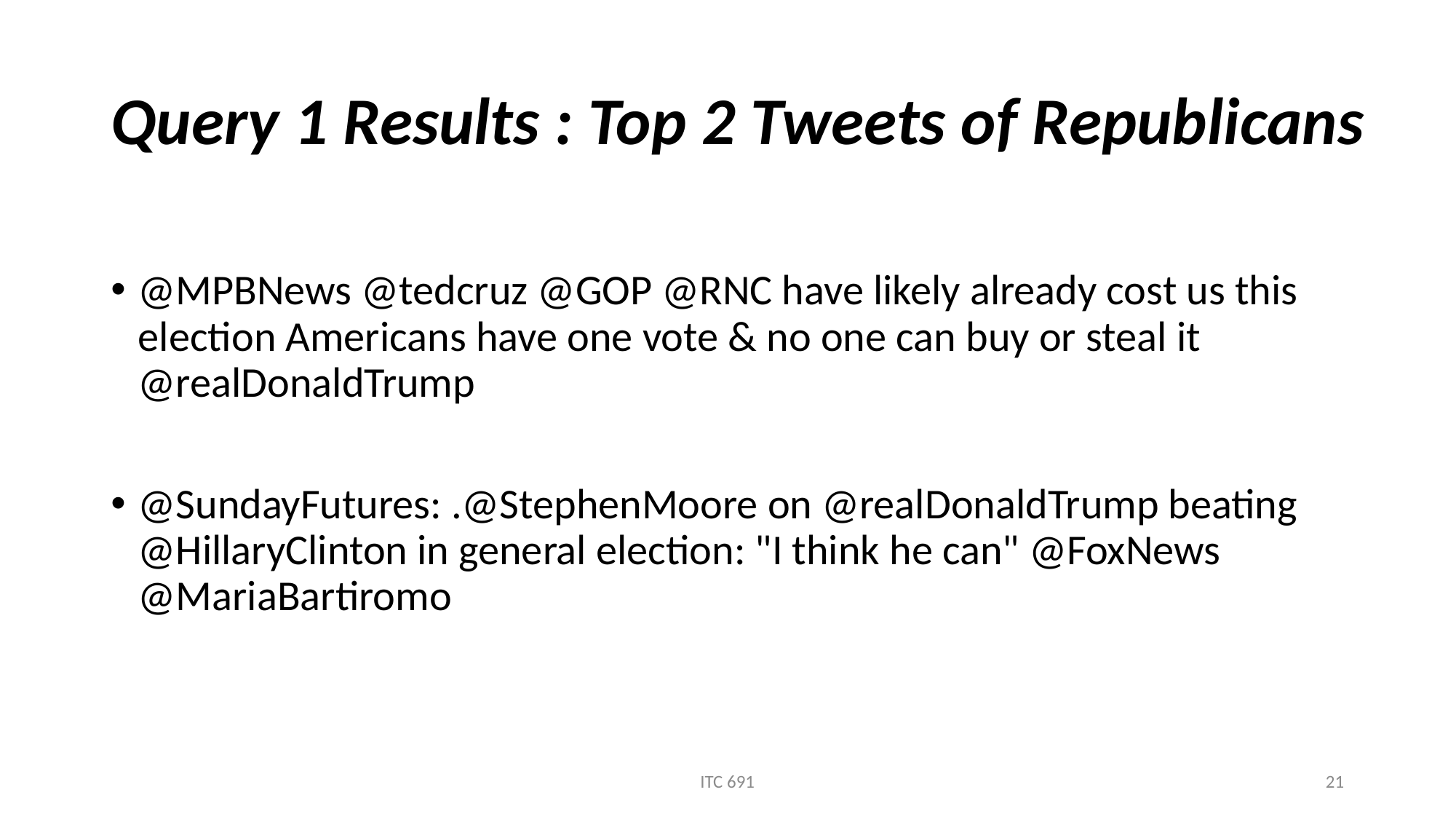

# Query 1 Results : Top 2 Tweets of Republicans
@MPBNews @tedcruz @GOP @RNC have likely already cost us this election Americans have one vote & no one can buy or steal it @realDonaldTrump

@SundayFutures: .@StephenMoore on @realDonaldTrump beating @HillaryClinton in general election: "I think he can" @FoxNews @MariaBartiromo
ITC 691
21